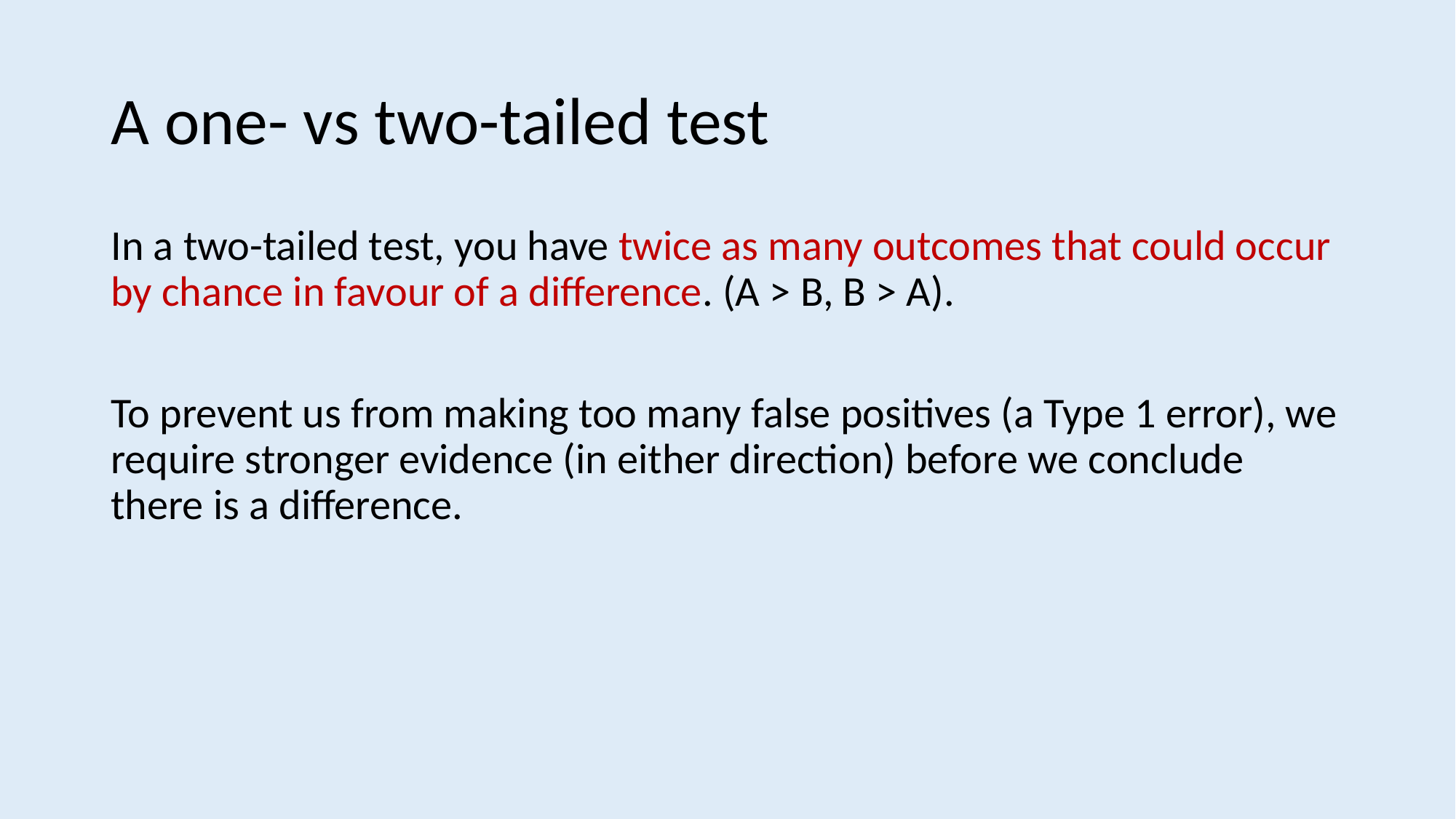

# A one- vs two-tailed test
In a two-tailed test, you have twice as many outcomes that could occur by chance in favour of a difference. (A > B, B > A).

To prevent us from making too many false positives (a Type 1 error), we require stronger evidence (in either direction) before we conclude there is a difference.